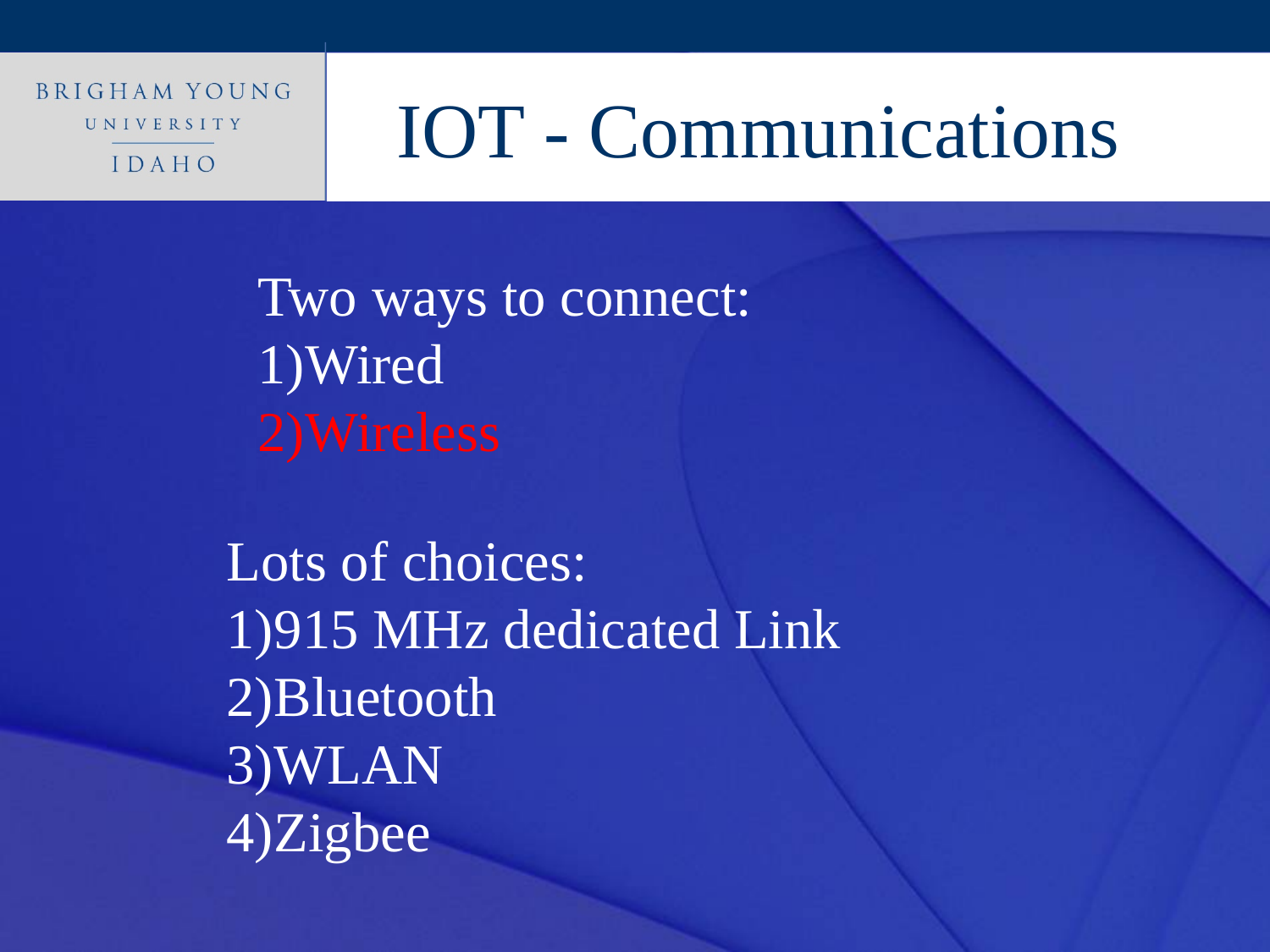

IOT - Communications

Two ways to connect:
Wired
Wireless
Lots of choices:
915 MHz dedicated Link
Bluetooth
WLAN
Zigbee